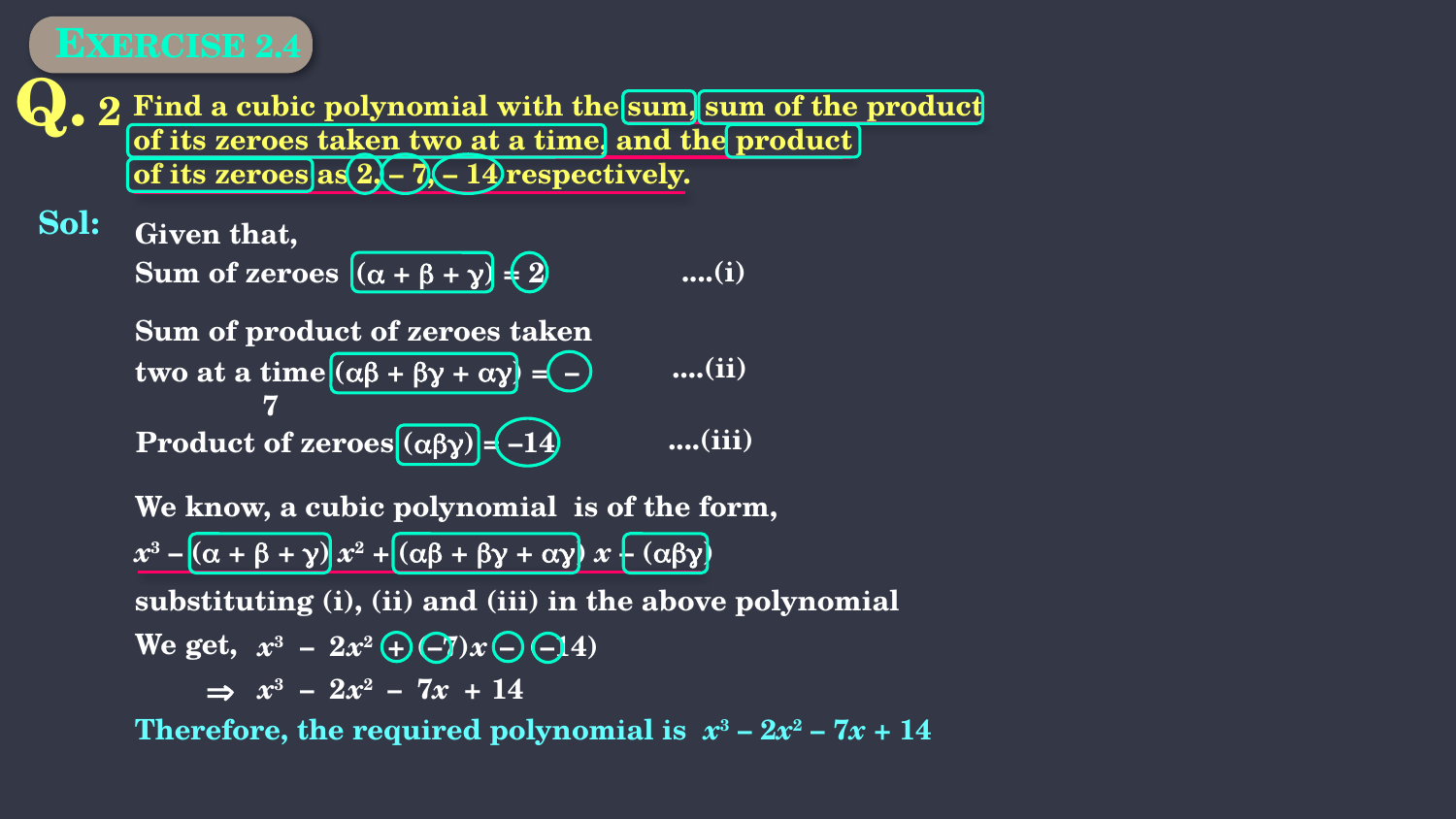

EXERCISE 2.4

Q. 2
Find a cubic polynomial with the sum, sum of the product
of its zeroes taken two at a time, and the product
of its zeroes as 2, – 7, – 14 respectively.

Sol:
Given that,
  ....(i)
Sum of zeroes  (α + β + γ) = 2

Sum of product of zeroes taken
    ....(ii)
two at a time (αβ + βγ + αγ) =  –7

....(iii)
Product of zeroes (αβγ) = –14

We know, a cubic polynomial  is of the form,
x3 – (α + β + γ) x2 + (αβ + βγ + αγ) x – (αβγ)

substituting (i), (ii) and (iii) in the above polynomial
We get,
x3
–
2
x2
+
(–7)
x
–
(–14)

⇒
x3
–
2
x2
–
7
x
+
14
Therefore, the required polynomial is  x3 – 2x2 – 7x + 14